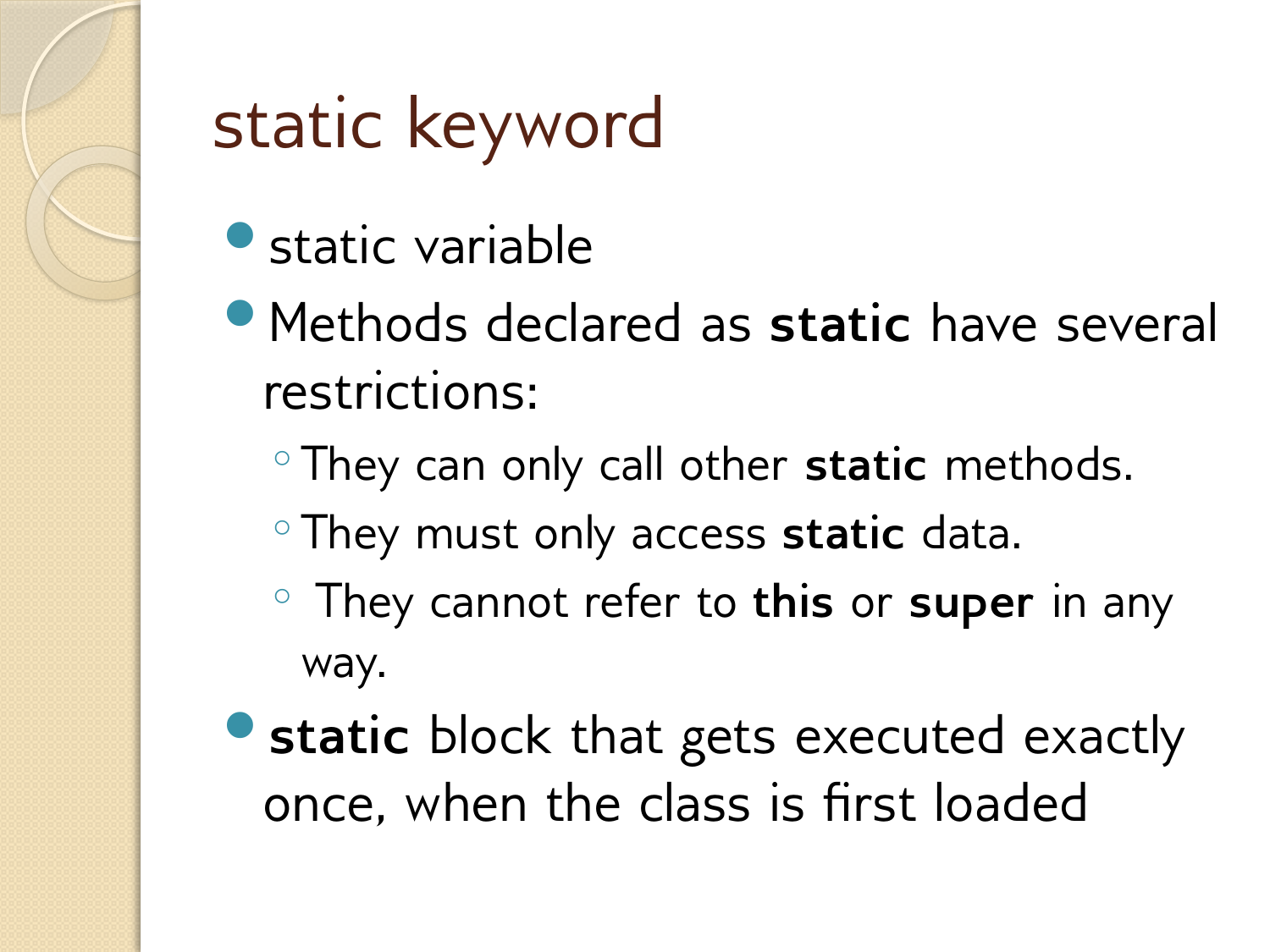

# static keyword
static variable
Methods declared as static have several restrictions:
They can only call other static methods.
They must only access static data.
 They cannot refer to this or super in any way.
static block that gets executed exactly once, when the class is first loaded